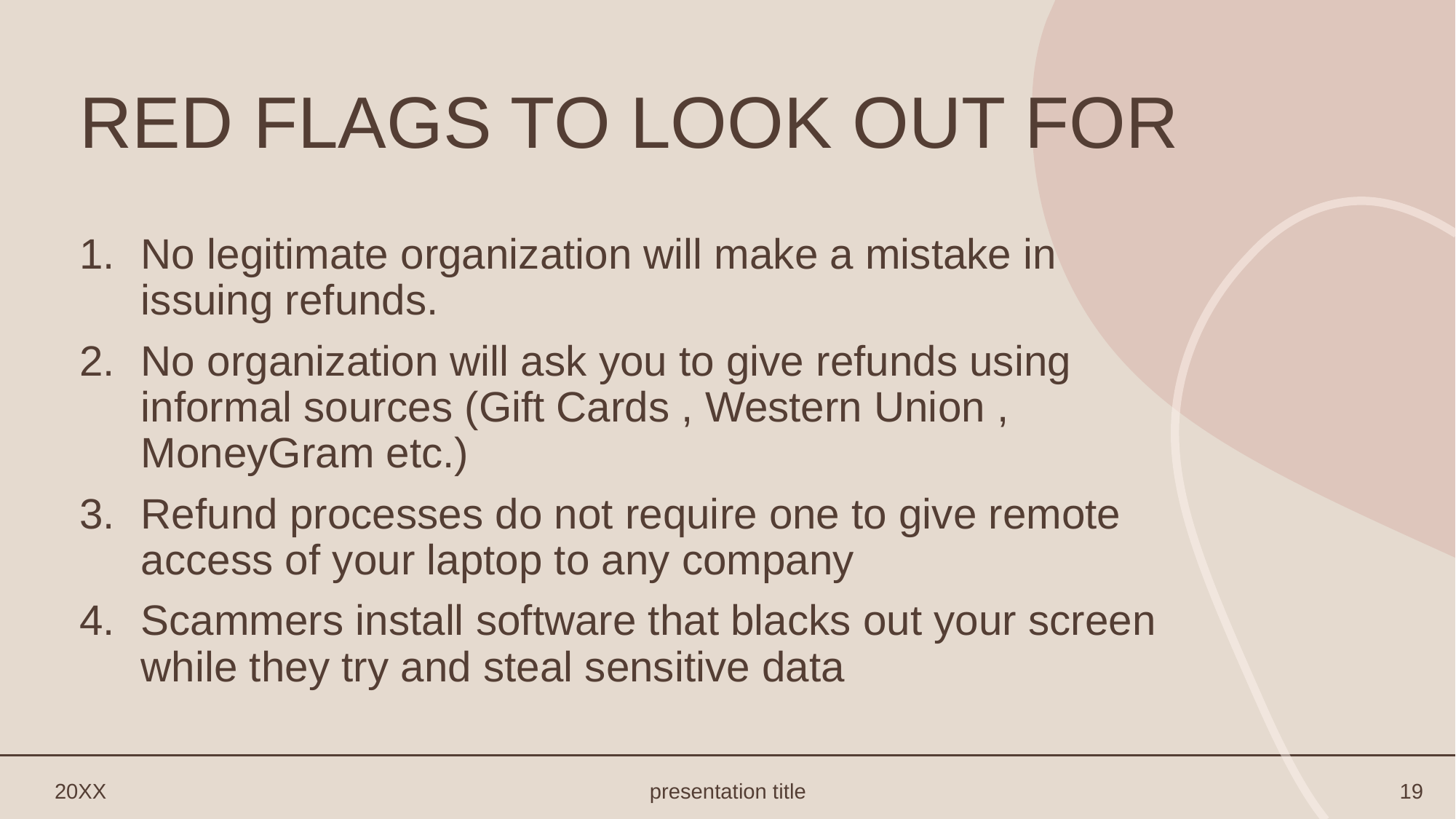

# RED FLAGS TO LOOK OUT FOR
No legitimate organization will make a mistake in issuing refunds.
No organization will ask you to give refunds using informal sources (Gift Cards , Western Union , MoneyGram etc.)
Refund processes do not require one to give remote access of your laptop to any company
Scammers install software that blacks out your screen while they try and steal sensitive data

20XX
presentation title
19